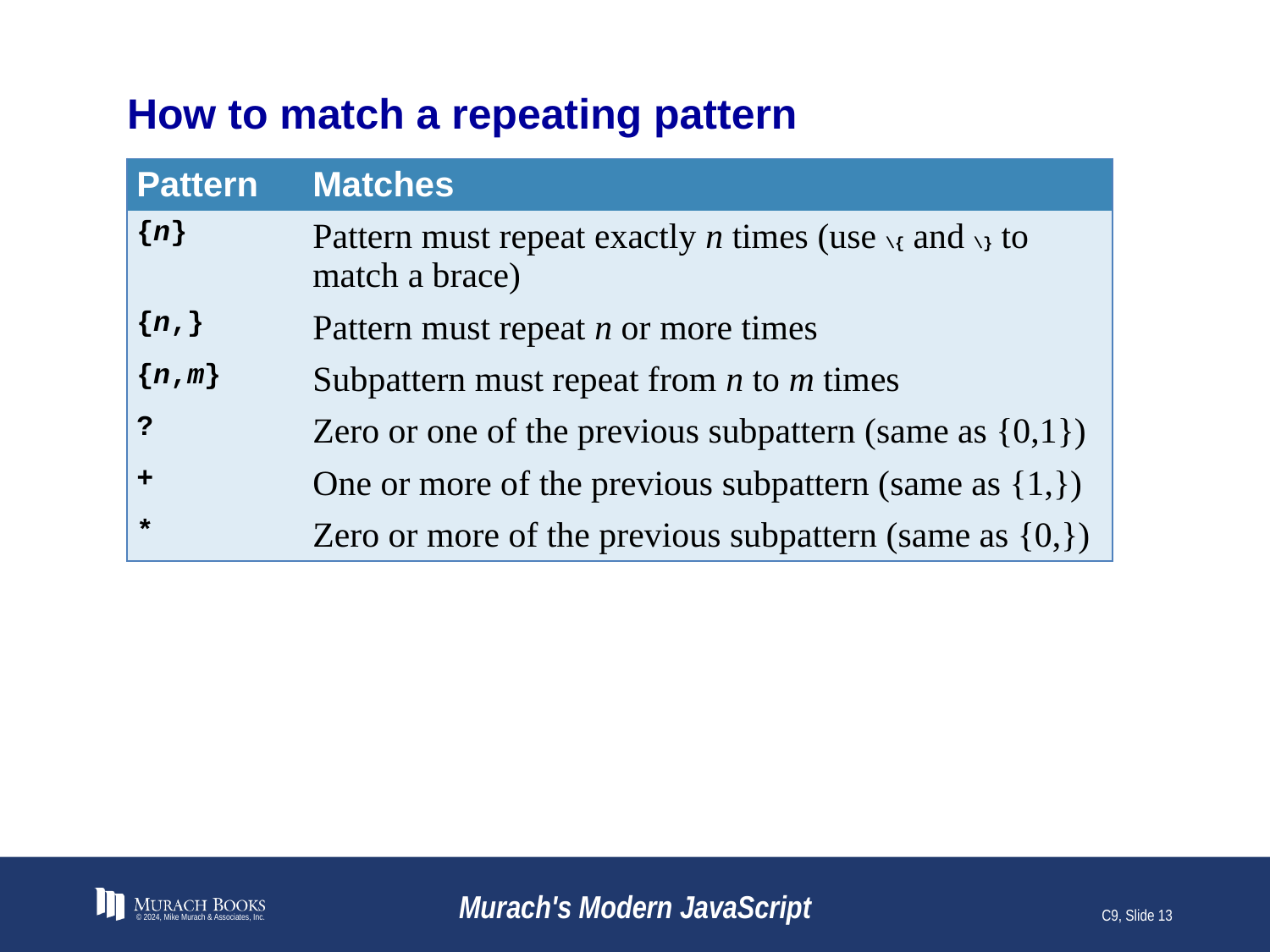

# How to match a repeating pattern
| Pattern | Matches |
| --- | --- |
| {n} | Pattern must repeat exactly n times (use \{ and \} to match a brace) |
| {n,} | Pattern must repeat n or more times |
| {n,m} | Subpattern must repeat from n to m times |
| ? | Zero or one of the previous subpattern (same as {0,1}) |
| + | One or more of the previous subpattern (same as {1,}) |
| \* | Zero or more of the previous subpattern (same as {0,}) |
© 2024, Mike Murach & Associates, Inc.
Murach's Modern JavaScript

C9, Slide 13